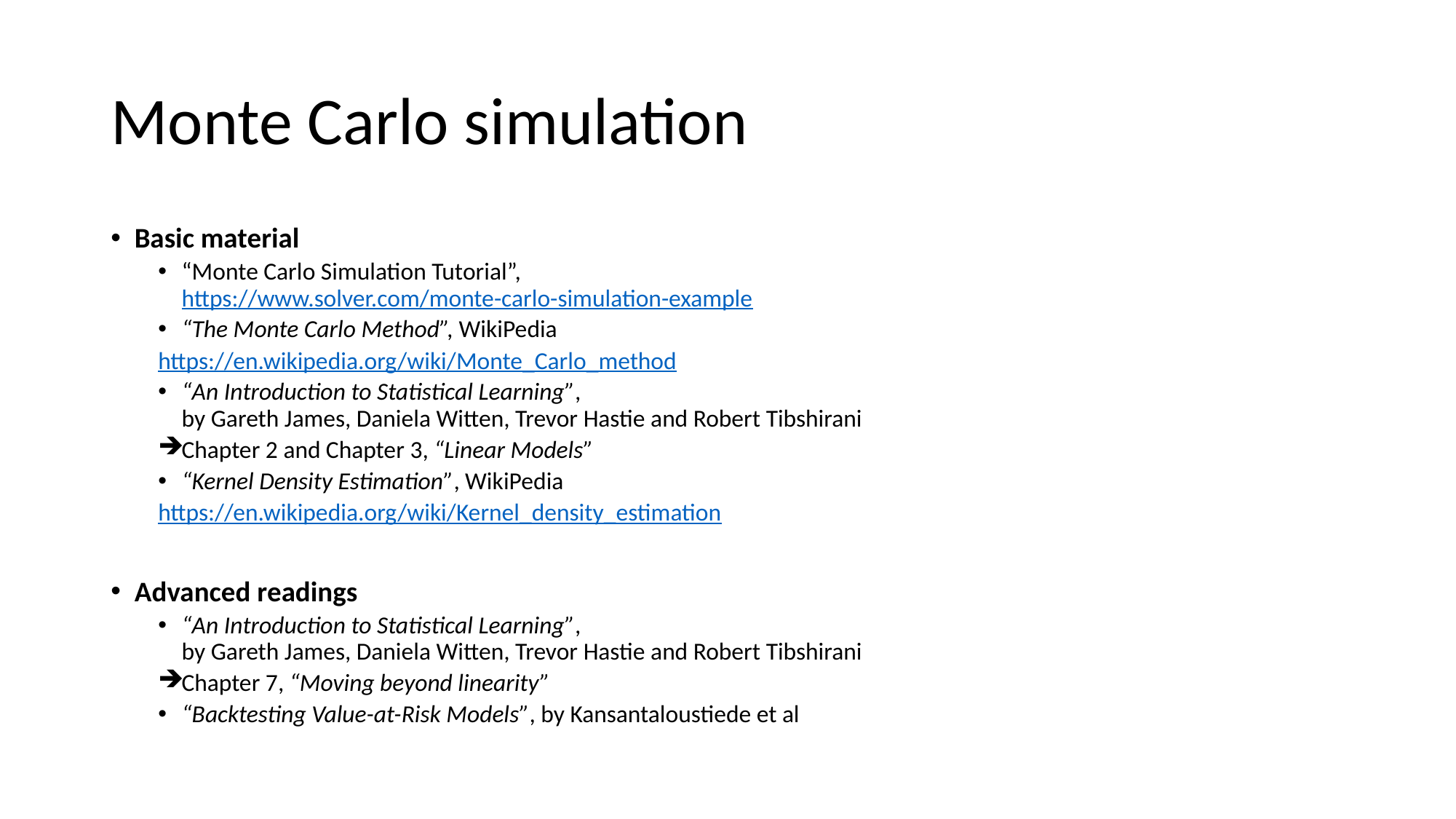

# Monte Carlo simulation
Basic material
“Monte Carlo Simulation Tutorial”,
https://www.solver.com/monte-carlo-simulation-example
“The Monte Carlo Method”, WikiPedia
https://en.wikipedia.org/wiki/Monte_Carlo_method
“An Introduction to Statistical Learning”,
by Gareth James, Daniela Witten, Trevor Hastie and Robert Tibshirani
Chapter 2 and Chapter 3, “Linear Models”
“Kernel Density Estimation”, WikiPedia
https://en.wikipedia.org/wiki/Kernel_density_estimation

Advanced readings
“An Introduction to Statistical Learning”,
by Gareth James, Daniela Witten, Trevor Hastie and Robert Tibshirani
Chapter 7, “Moving beyond linearity”
“Backtesting Value-at-Risk Models”, by Kansantaloustiede et al